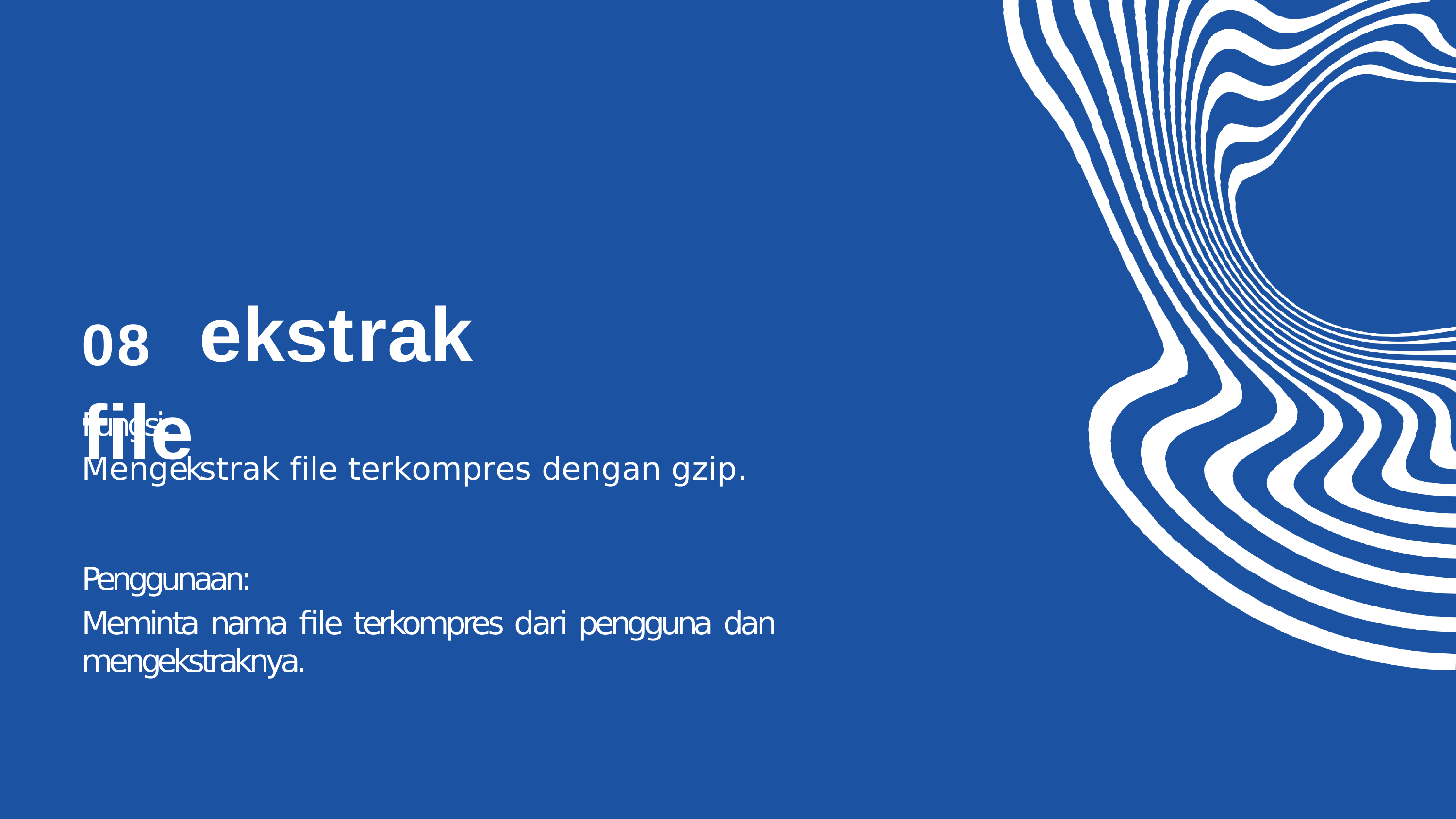

# 08	ekstrak file
Fungsi:
Mengekstrak file terkompres dengan gzip.

Penggunaan:
Meminta nama file terkompres dari pengguna dan mengekstraknya.